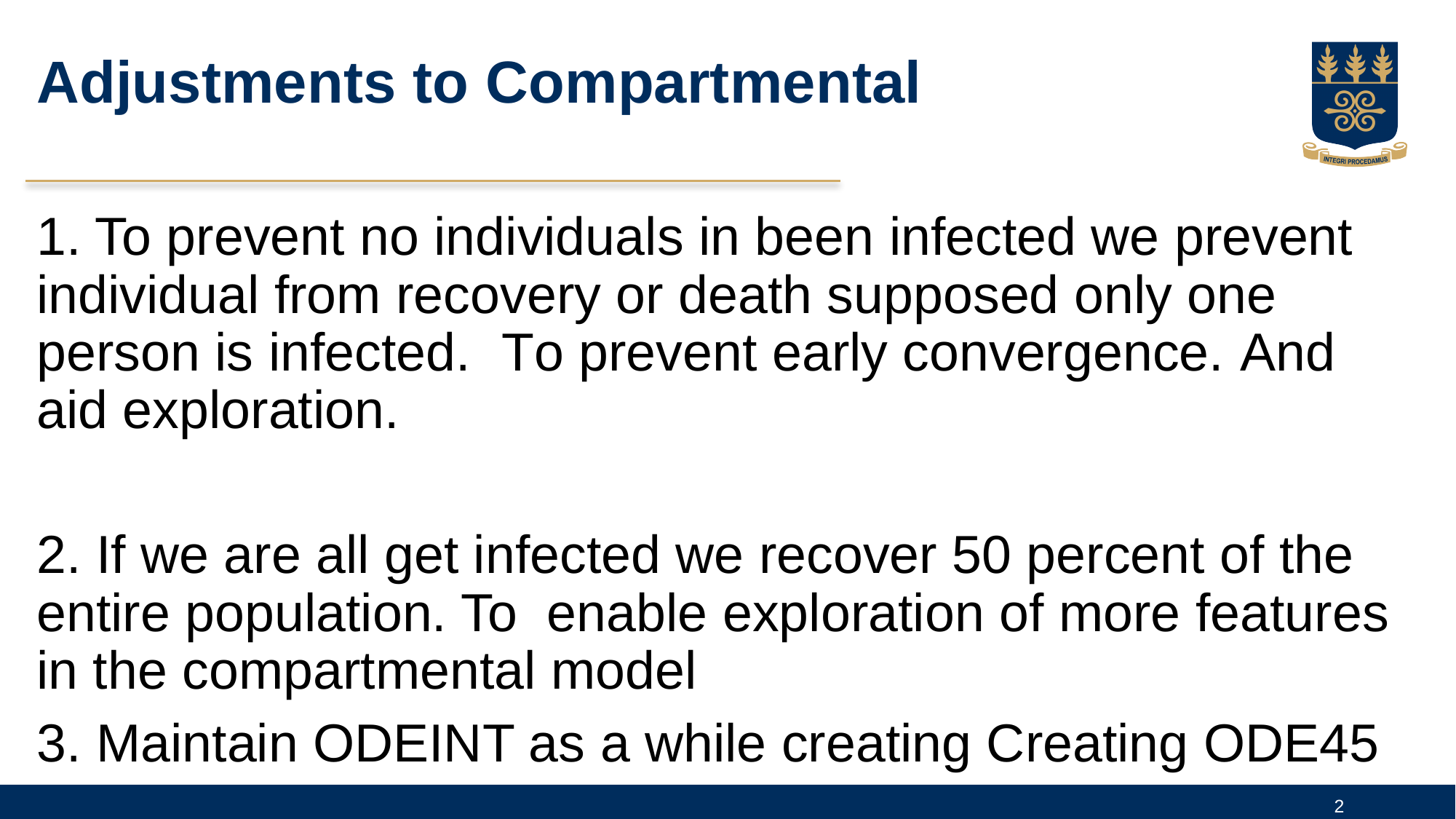

# Adjustments to Compartmental
1. To prevent no individuals in been infected we prevent individual from recovery or death supposed only one person is infected.  To prevent early convergence. And aid exploration.

2. If we are all get infected we recover 50 percent of the entire population. To  enable exploration of more features in the compartmental model
3. Maintain ODEINT as a while creating Creating ODE45

2